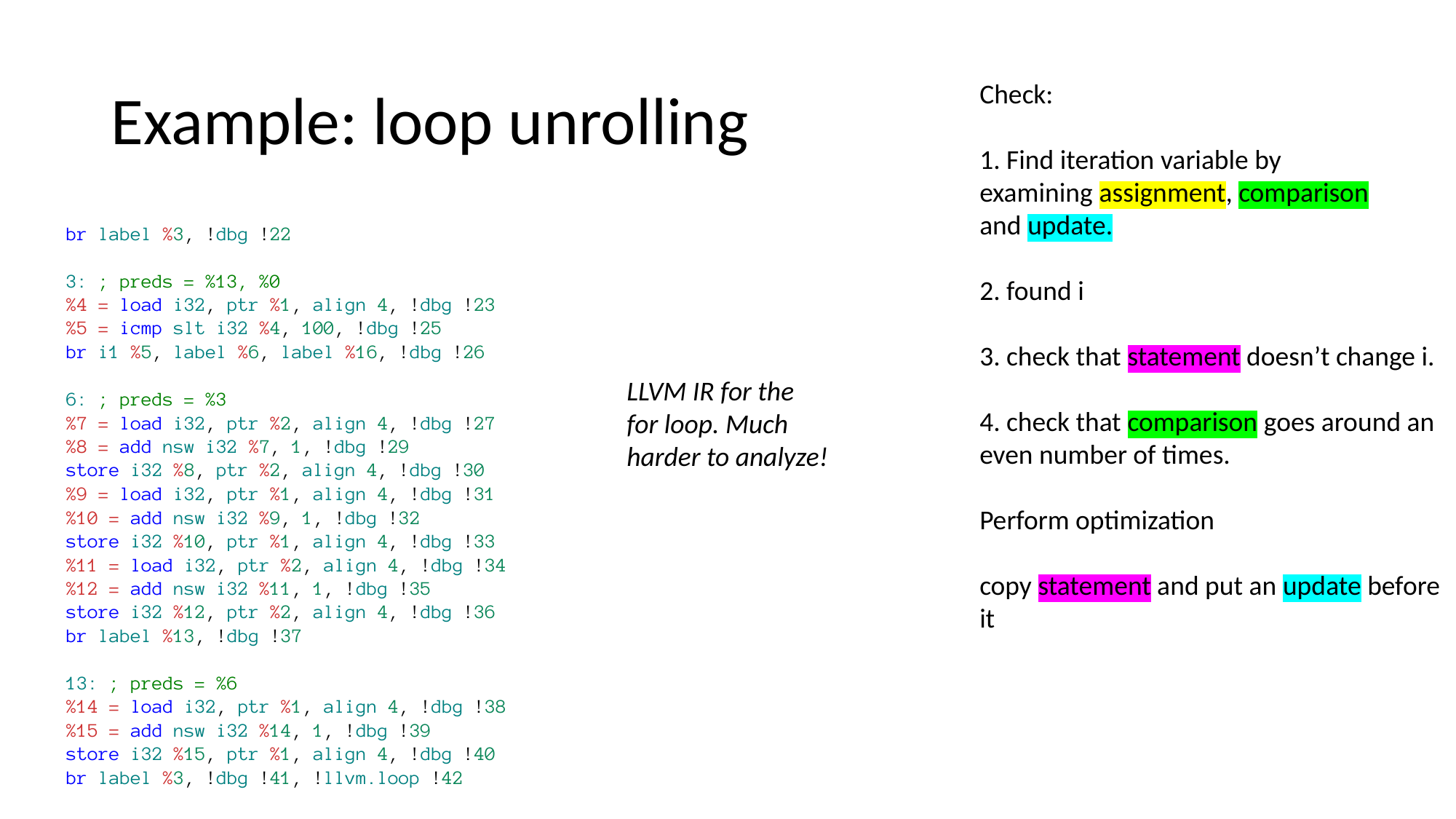

# Example: loop unrolling
Check:

1. Find iteration variable by
examining assignment, comparison
and update.

2. found i

3. check that statement doesn’t change i.

4. check that comparison goes around an even number of times.

Perform optimization

copy statement and put an update before it
br label %3, !dbg !22
3: ; preds = %13, %0
%4 = load i32, ptr %1, align 4, !dbg !23
%5 = icmp slt i32 %4, 100, !dbg !25
br i1 %5, label %6, label %16, !dbg !26
6: ; preds = %3
%7 = load i32, ptr %2, align 4, !dbg !27
%8 = add nsw i32 %7, 1, !dbg !29
store i32 %8, ptr %2, align 4, !dbg !30
%9 = load i32, ptr %1, align 4, !dbg !31
%10 = add nsw i32 %9, 1, !dbg !32
store i32 %10, ptr %1, align 4, !dbg !33
%11 = load i32, ptr %2, align 4, !dbg !34
%12 = add nsw i32 %11, 1, !dbg !35
store i32 %12, ptr %2, align 4, !dbg !36
br label %13, !dbg !37
13: ; preds = %6
%14 = load i32, ptr %1, align 4, !dbg !38
%15 = add nsw i32 %14, 1, !dbg !39
store i32 %15, ptr %1, align 4, !dbg !40
br label %3, !dbg !41, !llvm.loop !42
LLVM IR for the
for loop. Much
harder to analyze!